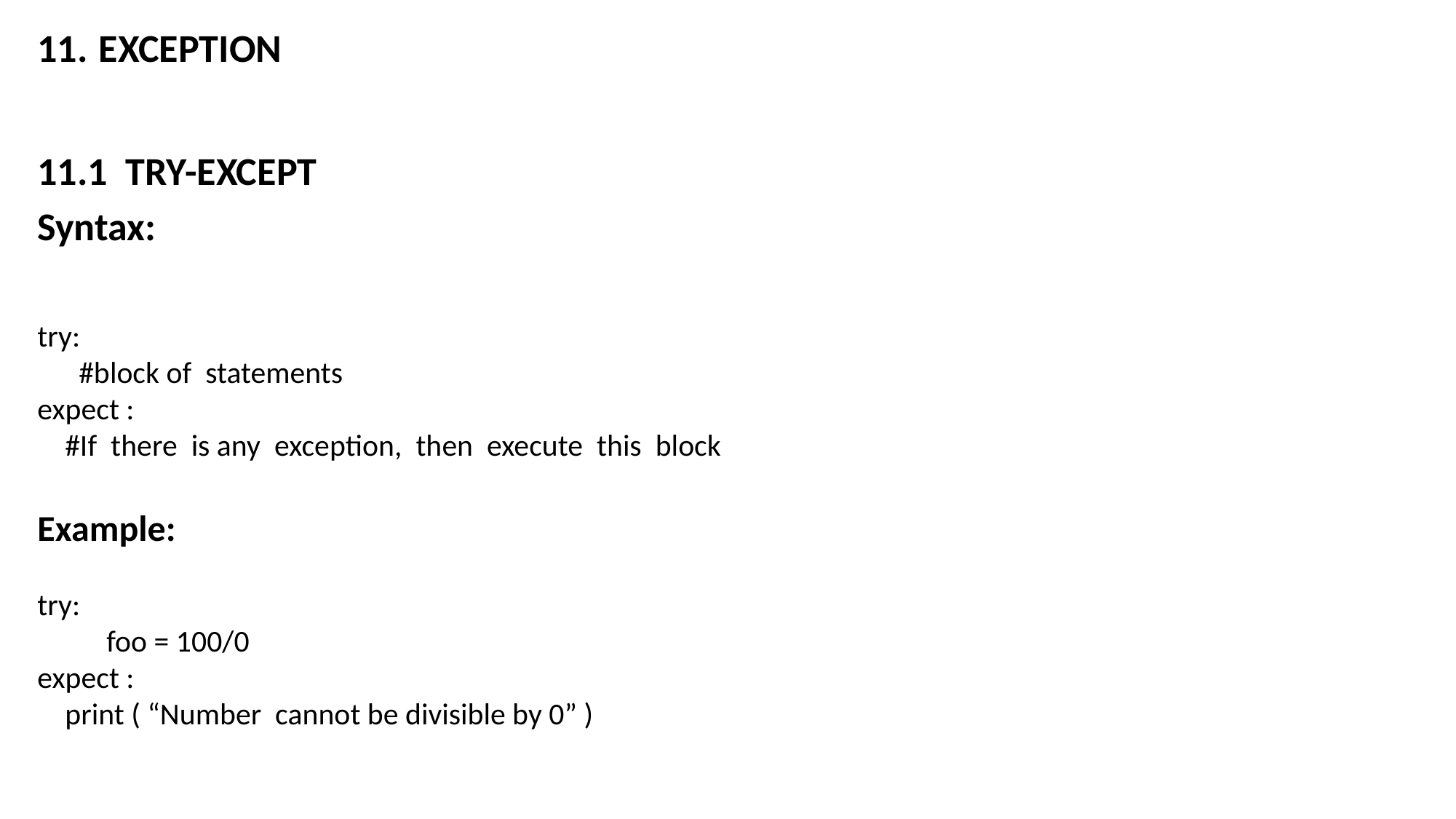

EXCEPTION

11.1  TRY-EXCEPT
Syntax:

try:
      #block of  statements
expect :
    #If  there  is any  exception,  then  execute  this  block

Example:

try:
          foo = 100/0
expect :
    print ( “Number  cannot be divisible by 0” )